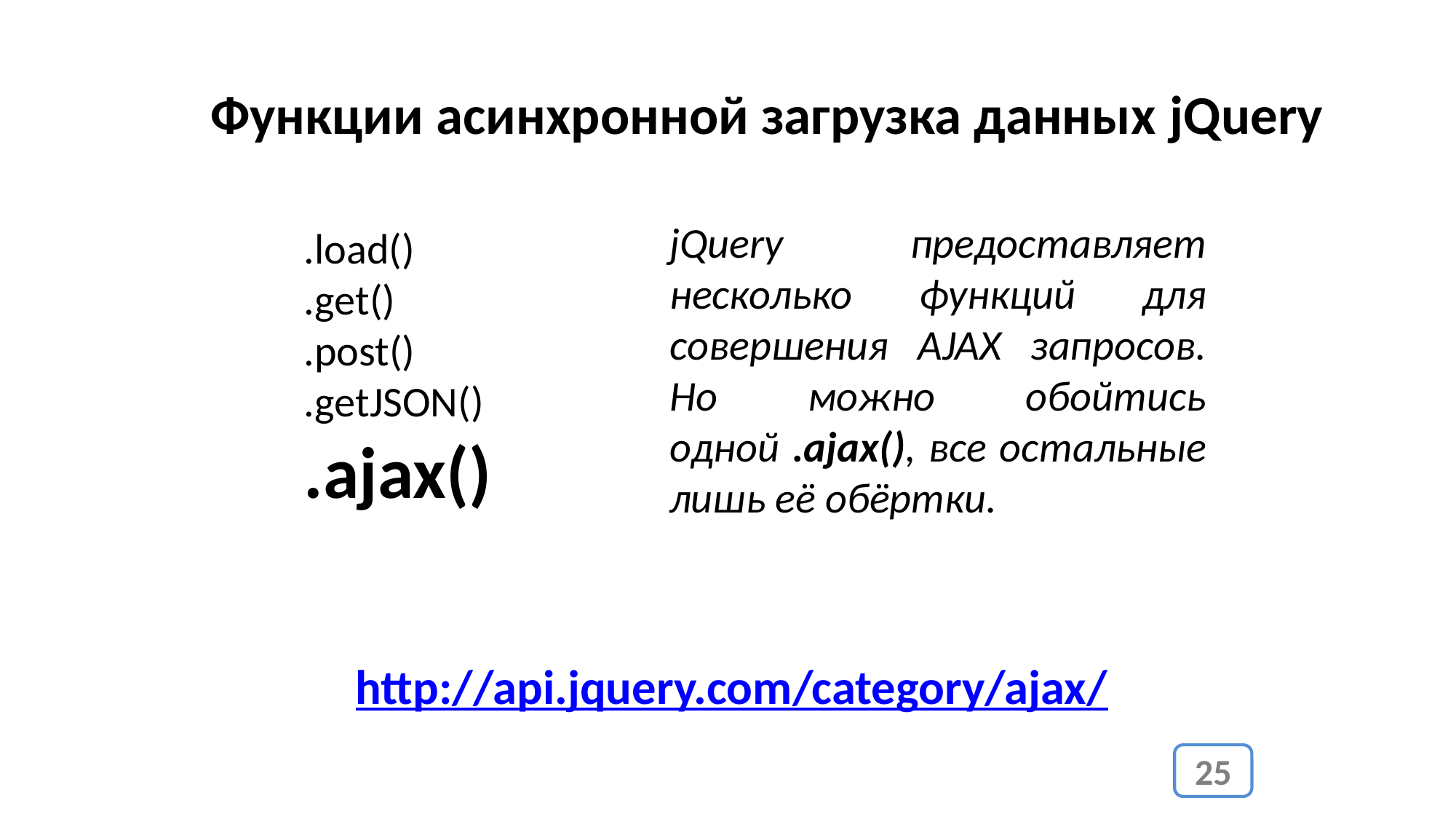

Функции асинхронной загрузка данных jQuery
jQuery предоставляет несколько функций для совершения AJAX запросов. Но можно обойтись одной .ajax(), все остальные лишь её обёртки.
.load()
.get()
.post()
.getJSON()
.ajax()
http://api.jquery.com/category/ajax/
25